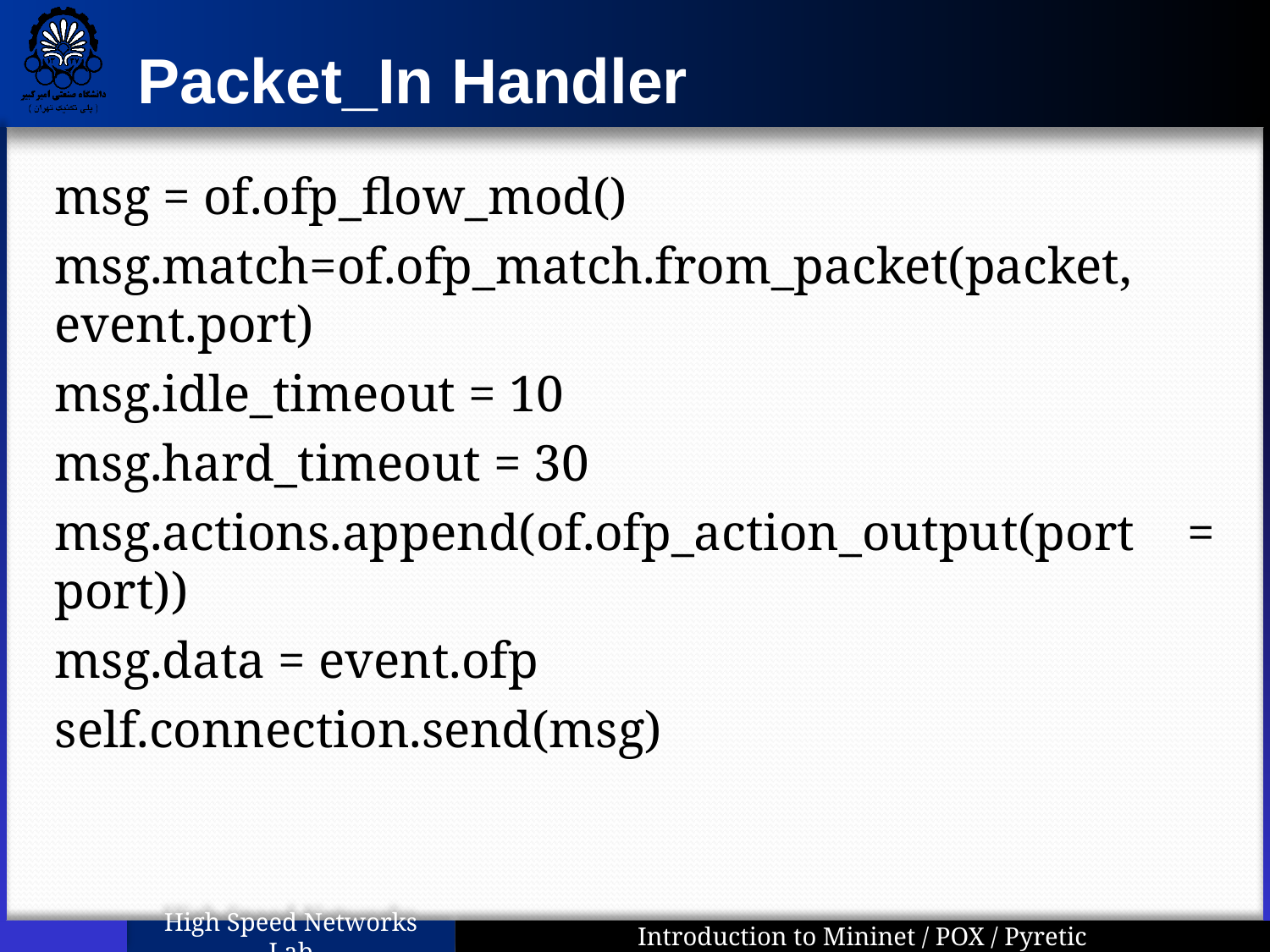

# Packet_In Handler
msg = of.ofp_flow_mod()
msg.match=of.ofp_match.from_packet(packet, event.port)
msg.idle_timeout = 10
msg.hard_timeout = 30
msg.actions.append(of.ofp_action_output(port = port))
msg.data = event.ofp
self.connection.send(msg)